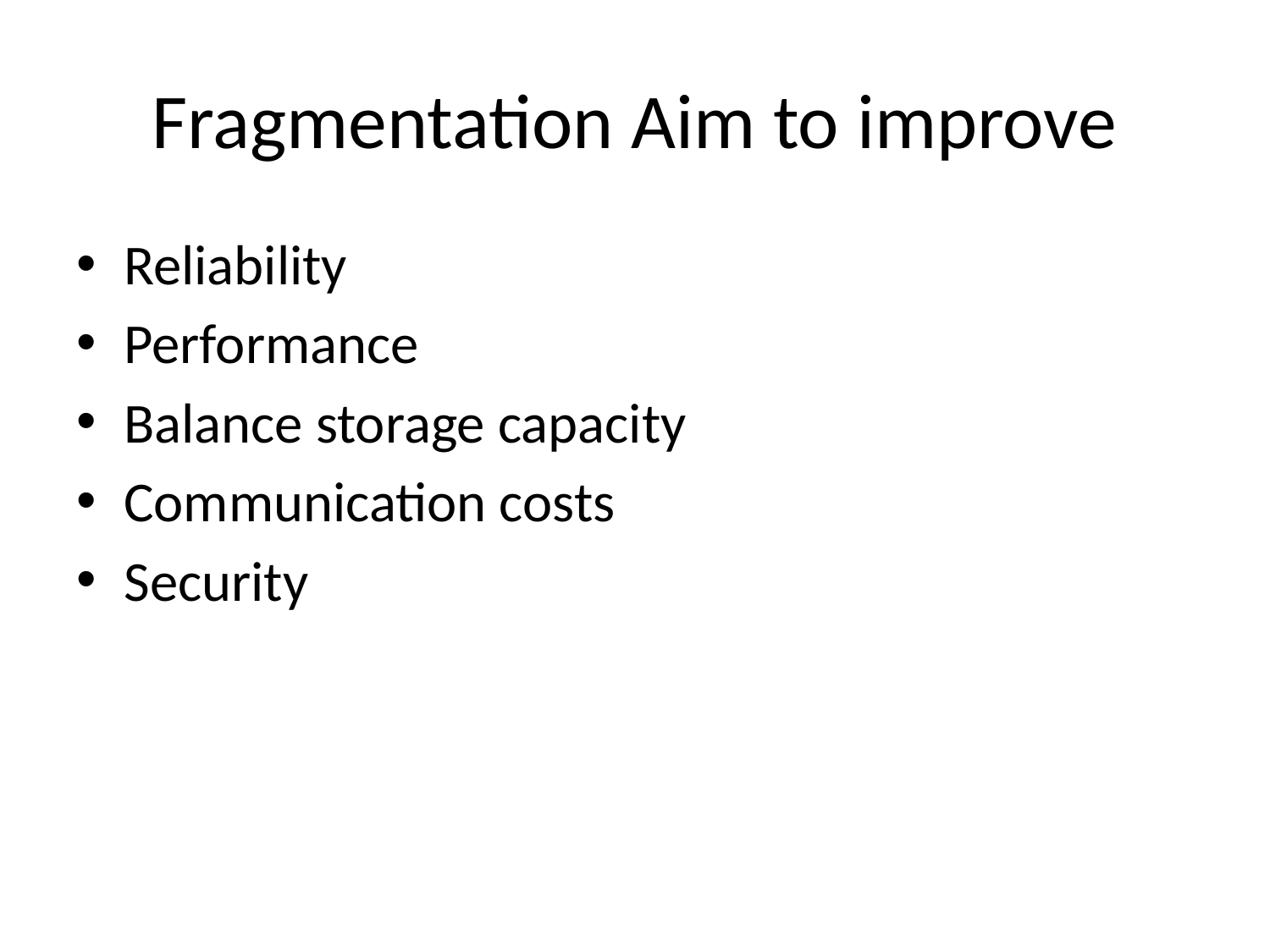

# Fragmentation Aim to improve
Reliability
Performance
Balance storage capacity
Communication costs
Security